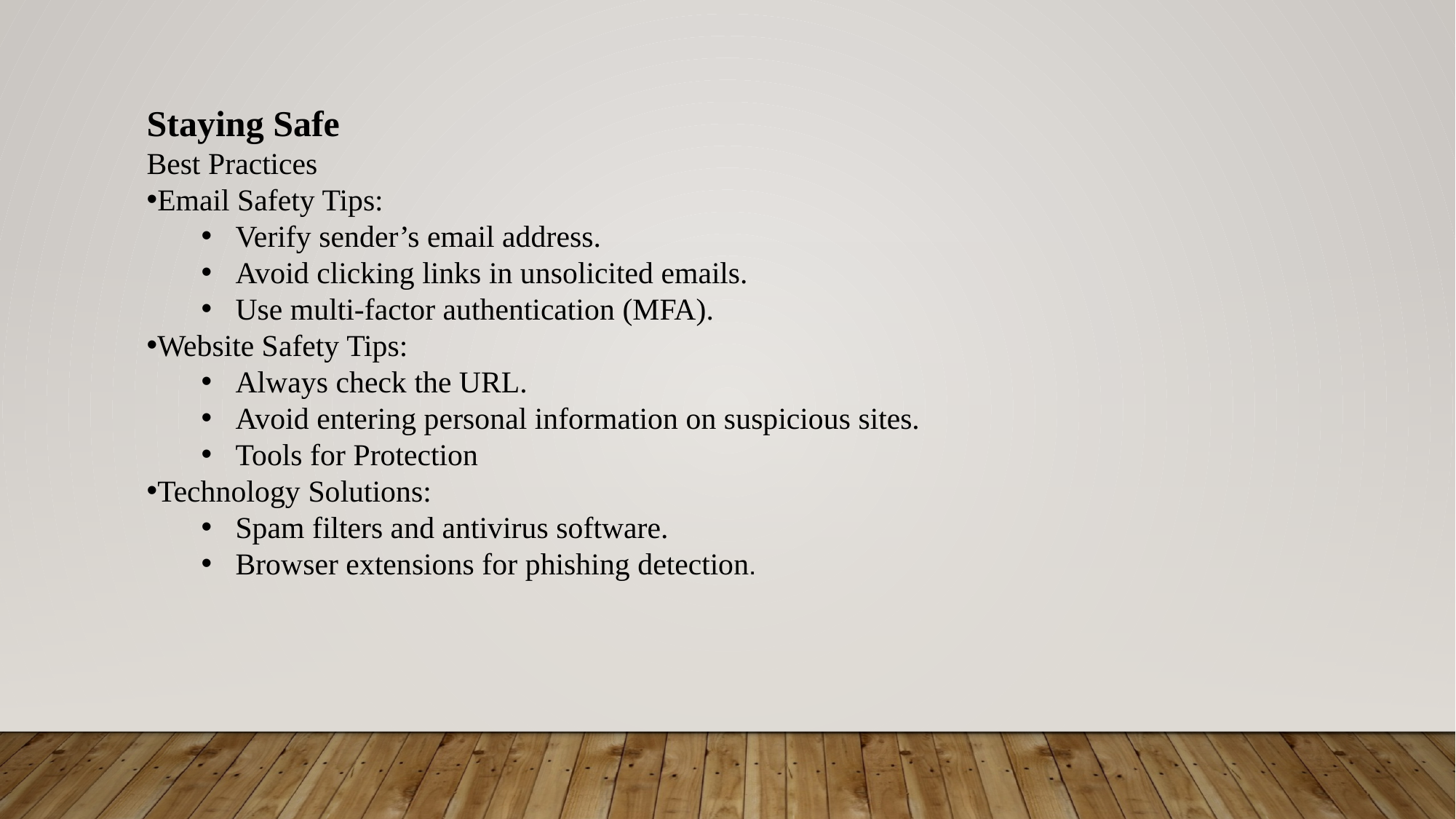

Staying Safe
Best Practices
Email Safety Tips:
Verify sender’s email address.
Avoid clicking links in unsolicited emails.
Use multi-factor authentication (MFA).
Website Safety Tips:
Always check the URL.
Avoid entering personal information on suspicious sites.
Tools for Protection
Technology Solutions:
Spam filters and antivirus software.
Browser extensions for phishing detection.